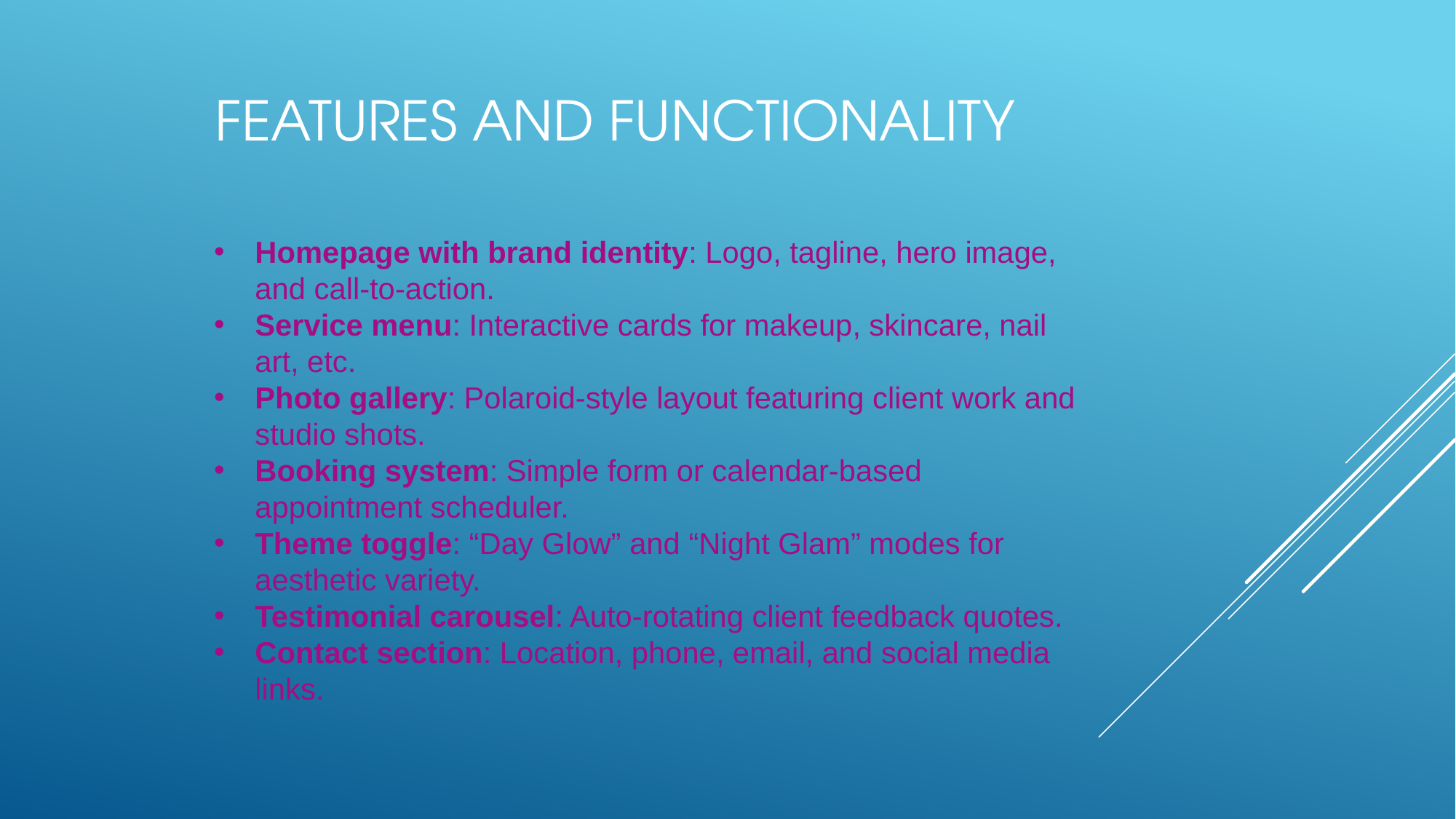

# FEATURES AND FUNCTIONALITY
Homepage with brand identity: Logo, tagline, hero image, and call-to-action.
Service menu: Interactive cards for makeup, skincare, nail art, etc.
Photo gallery: Polaroid-style layout featuring client work and studio shots.
Booking system: Simple form or calendar-based appointment scheduler.
Theme toggle: “Day Glow” and “Night Glam” modes for aesthetic variety.
Testimonial carousel: Auto-rotating client feedback quotes.
Contact section: Location, phone, email, and social media links.